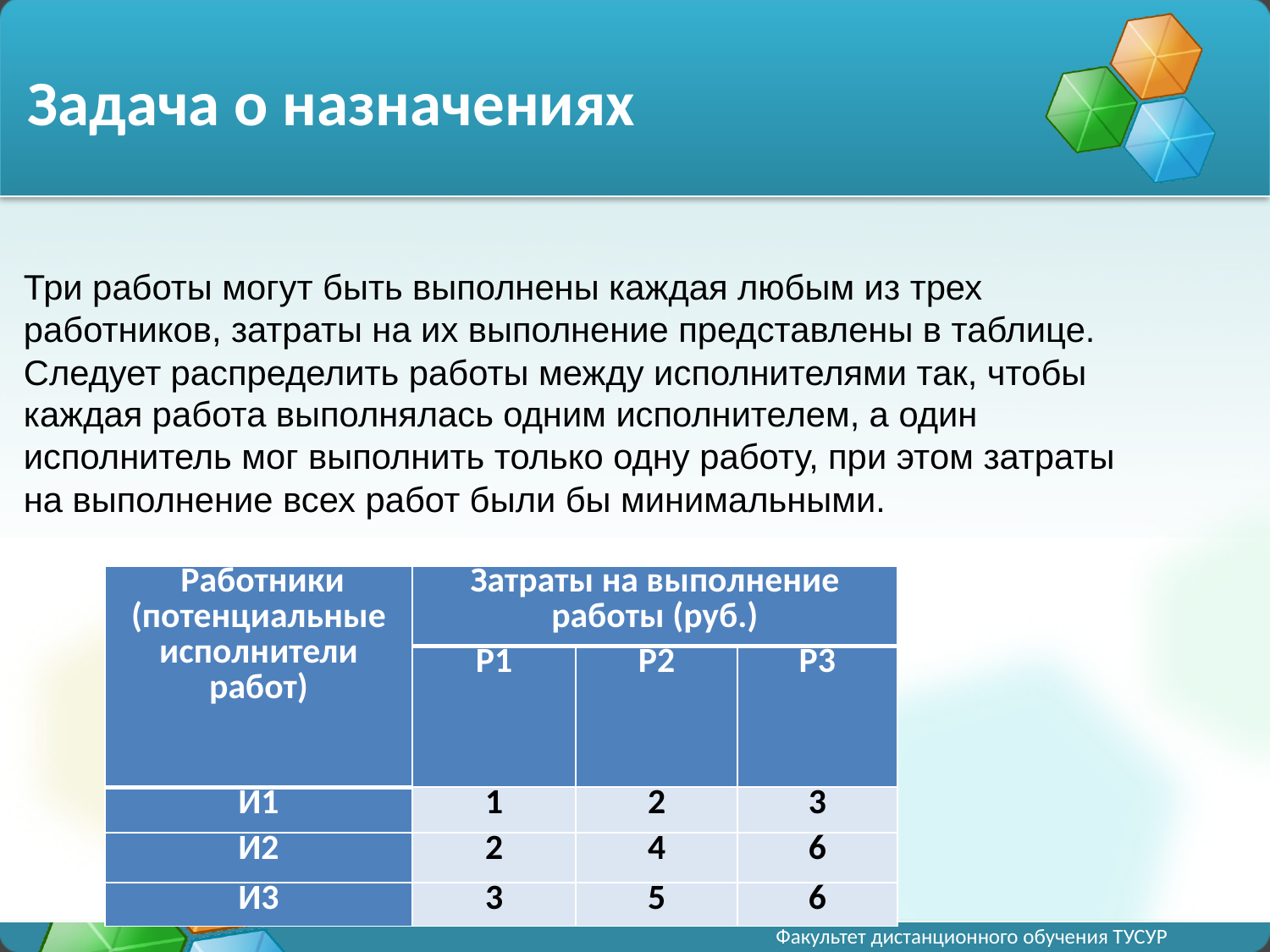

# Задача о назначениях
Три работы могут быть выполнены каждая любым из трех работников, затраты на их выполнение представлены в таблице.
Следует распределить работы между исполнителями так, чтобы каждая работа выполнялась одним исполнителем, а один исполнитель мог выполнить только одну работу, при этом затраты на выполнение всех работ были бы минимальными.
| Работники (потенциальные исполнители работ) | Затраты на выполнение работы (руб.) |  |  |
| --- | --- | --- | --- |
|  | Р1 | Р2 | Р3 |
| И1 | 1 | 2 | 3 |
| И2 | 2 | 4 | 6 |
| И3 | 3 | 5 | 6 |